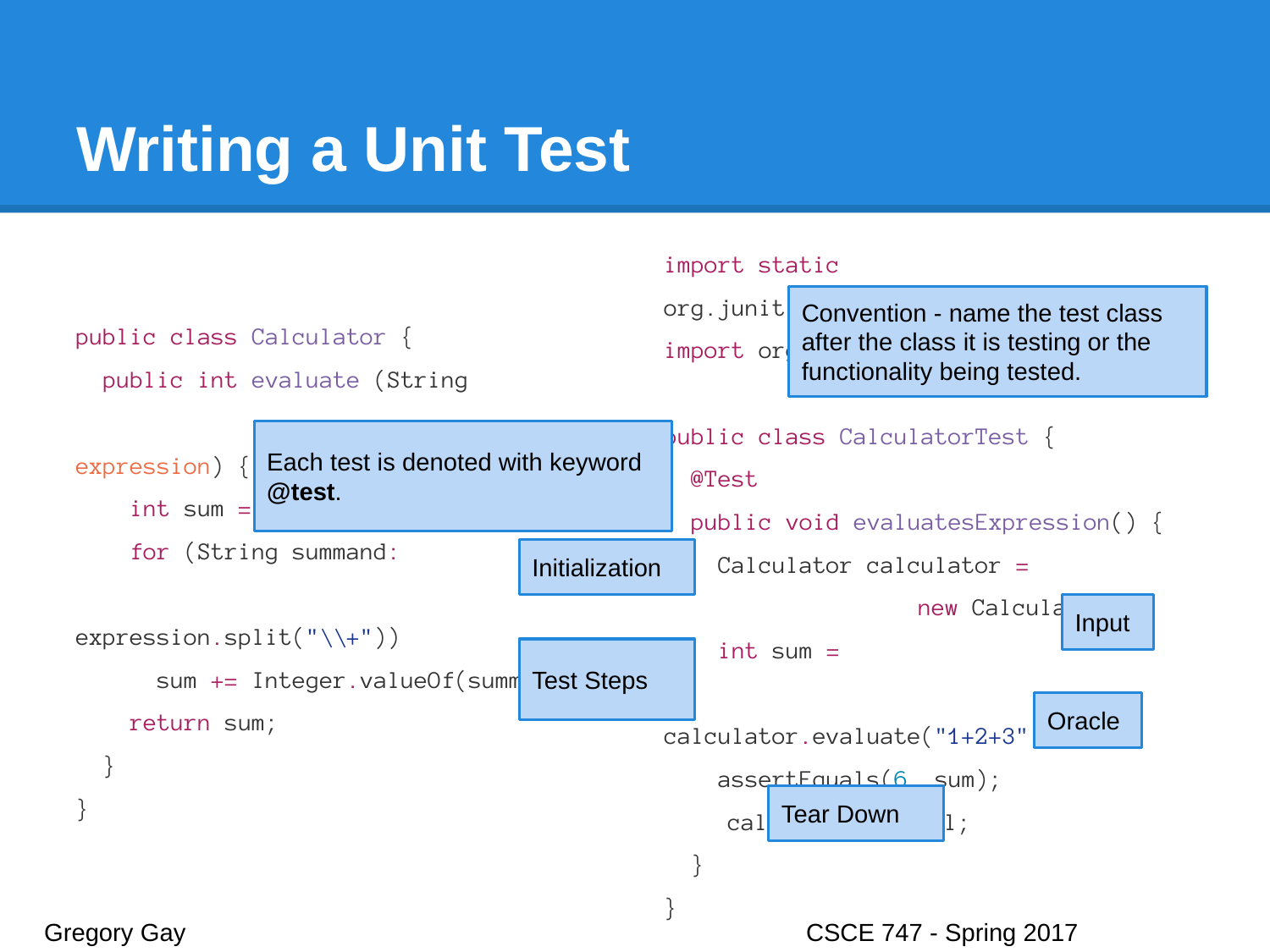

# Writing a Unit Test

public class Calculator {
  public int evaluate (String
			expression) {
    int sum = 0;
    for (String summand:
			expression.split("\\+"))
      sum += Integer.valueOf(summand);
    return sum;
  }
}
import static org.junit.Assert.assertEquals;
import org.junit.Test;
public class CalculatorTest {
  @Test
  public void evaluatesExpression() {
    Calculator calculator =
		new Calculator();
    int sum =
		calculator.evaluate("1+2+3");
    assertEquals(6, sum);
calculator = null;
  }
}

Convention - name the test class after the class it is testing or the functionality being tested.
Each test is denoted with keyword @test.
Initialization
Input
Test Steps
Oracle
Tear Down
Gregory Gay					CSCE 747 - Spring 2017							9